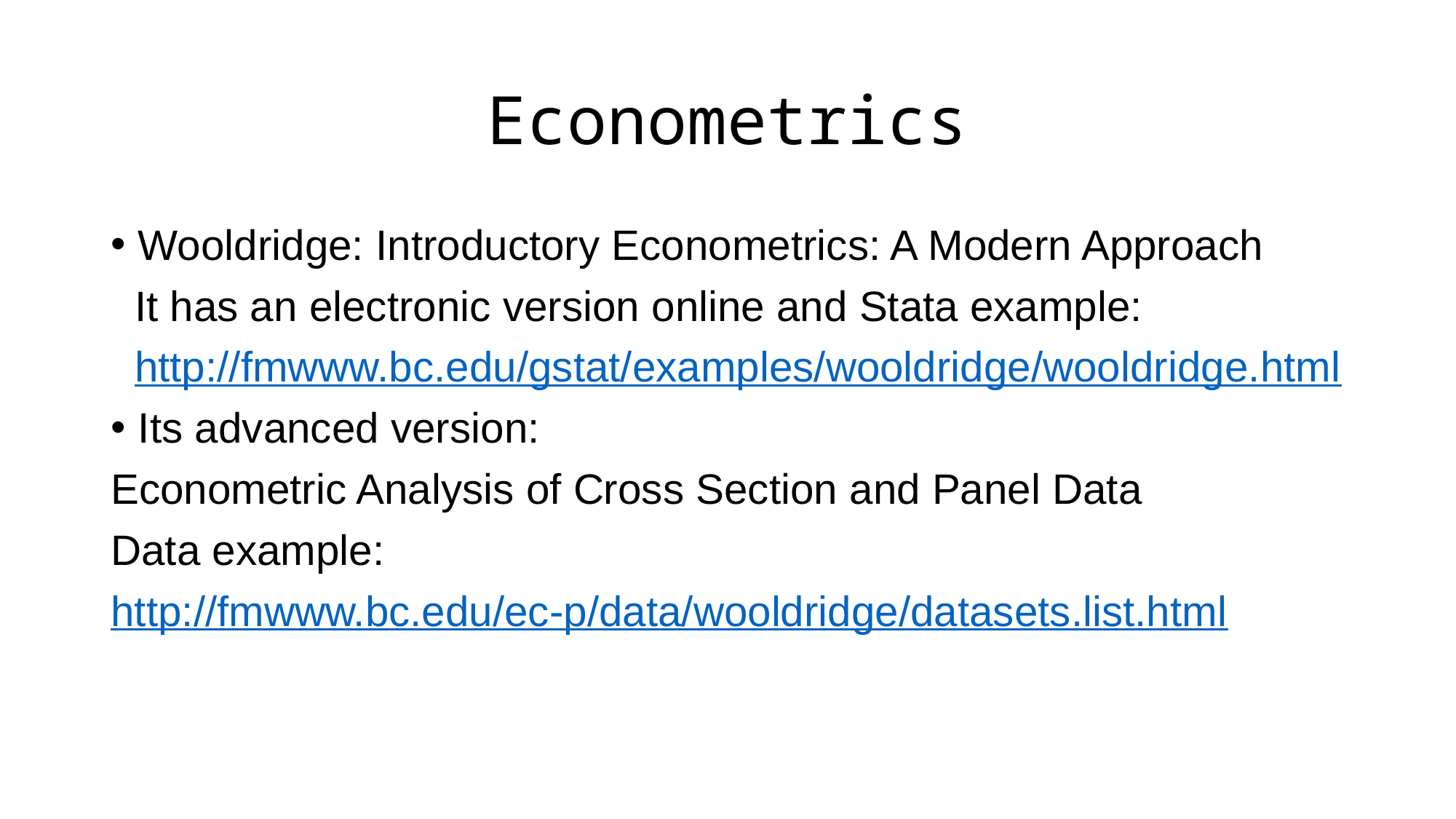

# Econometrics
Wooldridge: Introductory Econometrics: A Modern Approach
  It has an electronic version online and Stata example:
  http://fmwww.bc.edu/gstat/examples/wooldridge/wooldridge.html
Its advanced version:
Econometric Analysis of Cross Section and Panel Data
Data example:
http://fmwww.bc.edu/ec-p/data/wooldridge/datasets.list.html